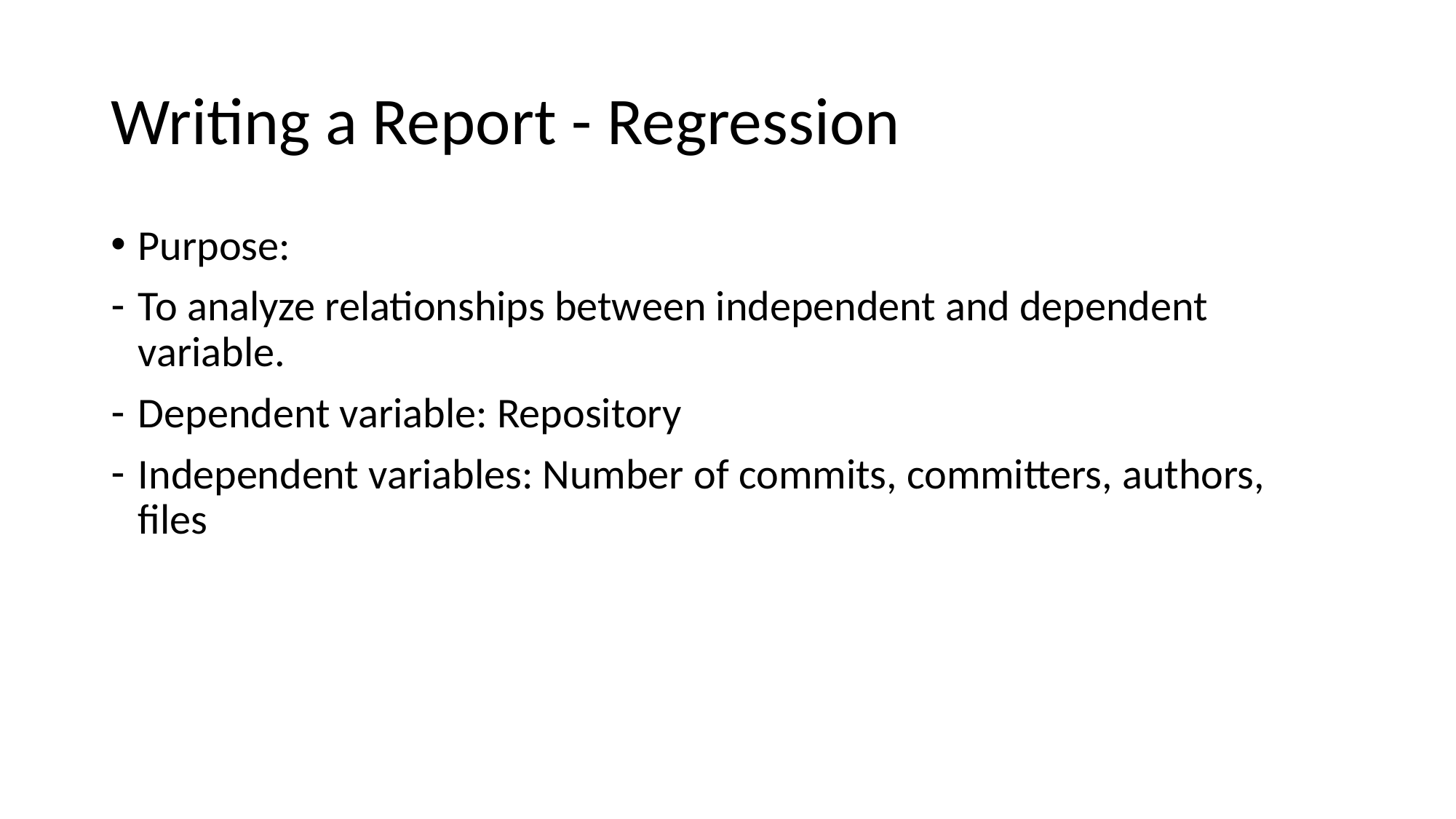

# Writing a Report - Regression
Purpose:
To analyze relationships between independent and dependent variable.
Dependent variable: Repository
Independent variables: Number of commits, committers, authors, files